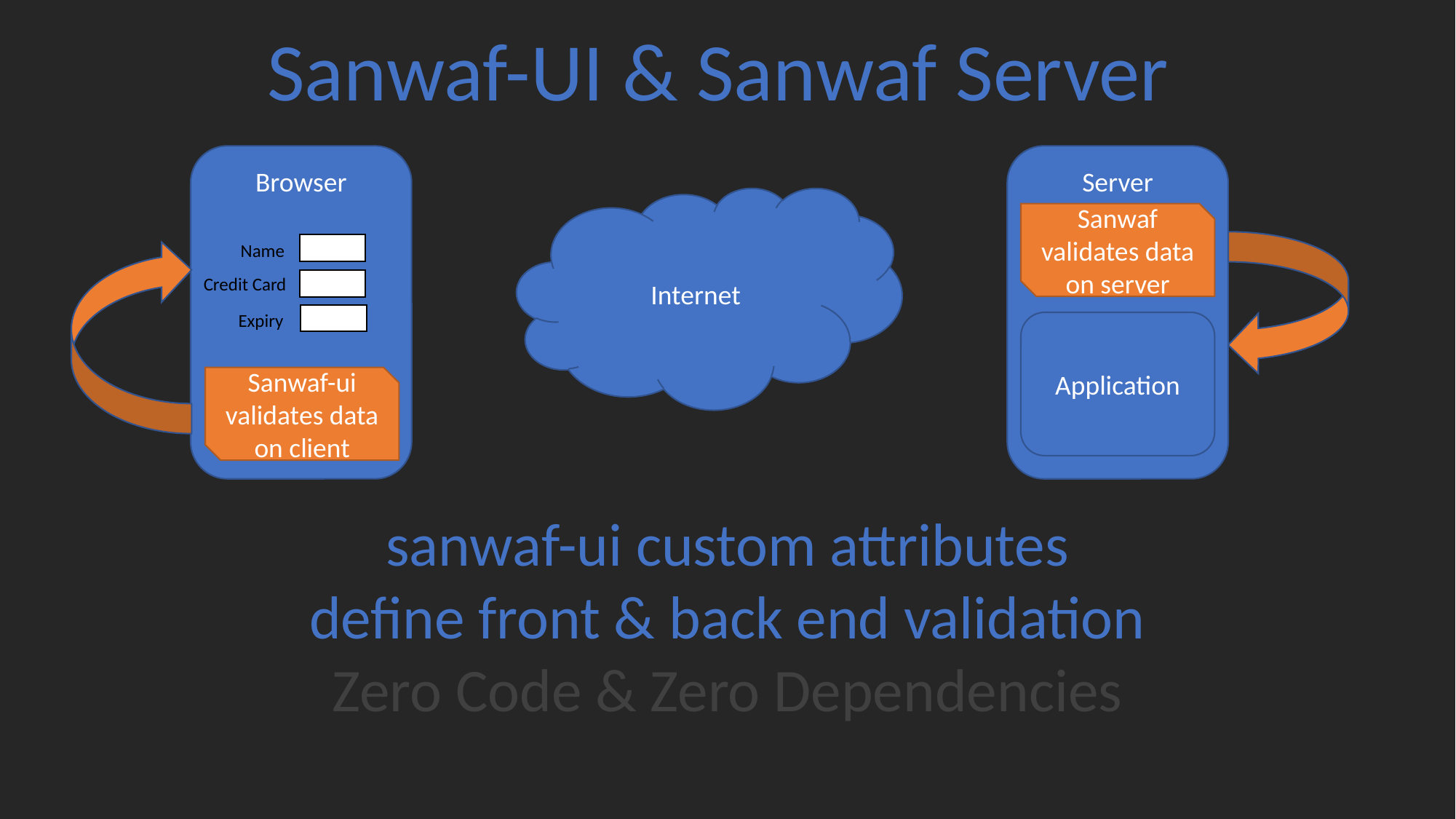

Sanwaf-UI & Sanwaf Server
Browser

Server

Internet
Sanwaf
validates data on server

Name

Credit Card

Expiry

Application
Sanwaf-ui
validates data on client
sanwaf-ui custom attributes
define front & back end validation
Zero Code & Zero Dependencies